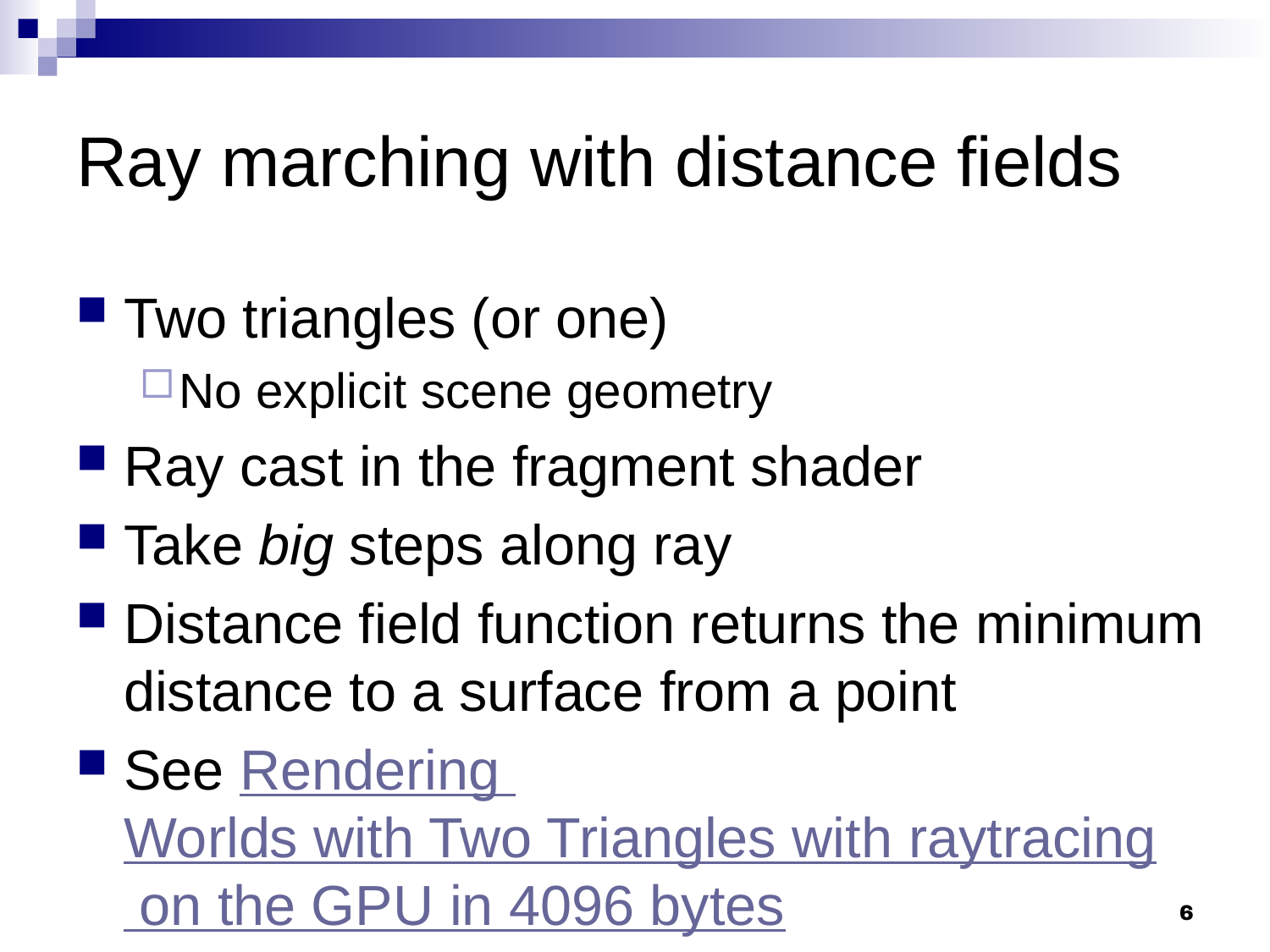

# Ray marching with distance fields
Two triangles (or one)
No explicit scene geometry
Ray cast in the fragment shader
Take big steps along ray
Distance field function returns the minimum distance to a surface from a point
See Rendering Worlds with Two Triangles with raytracing on the GPU in 4096 bytes
(slides 23-29 in particular)
6